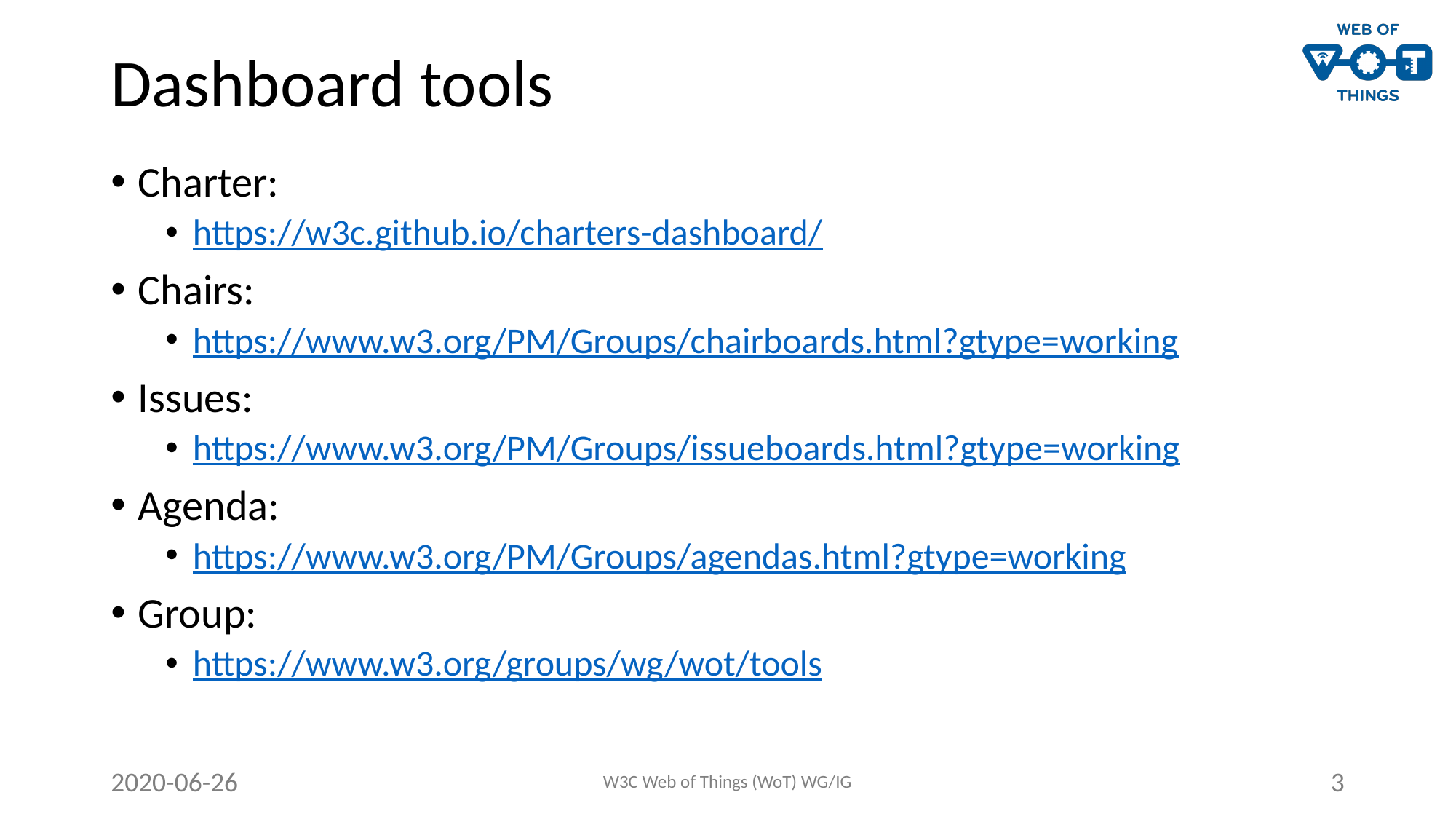

# Dashboard tools
Charter:
https://w3c.github.io/charters-dashboard/
Chairs:
https://www.w3.org/PM/Groups/chairboards.html?gtype=working
Issues:
https://www.w3.org/PM/Groups/issueboards.html?gtype=working
Agenda:
https://www.w3.org/PM/Groups/agendas.html?gtype=working
Group:
https://www.w3.org/groups/wg/wot/tools
2020-06-26
W3C Web of Things (WoT) WG/IG
3